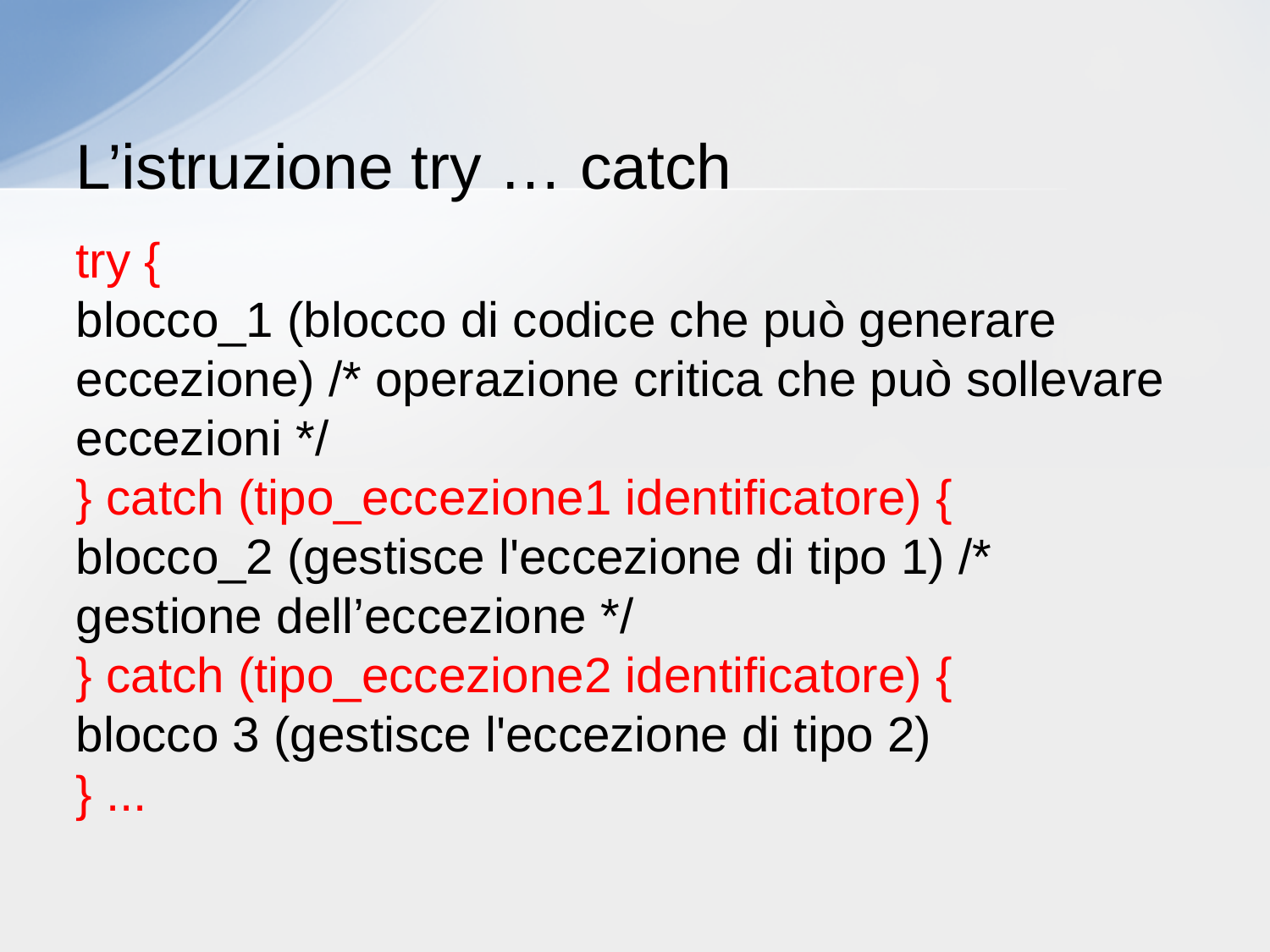

# L’istruzione try … catch
try {
blocco_1 (blocco di codice che può generare eccezione) /* operazione critica che può sollevare eccezioni */
} catch (tipo_eccezione1 identificatore) {
blocco_2 (gestisce l'eccezione di tipo 1) /* gestione dell’eccezione */
} catch (tipo_eccezione2 identificatore) {
blocco 3 (gestisce l'eccezione di tipo 2)
} ...